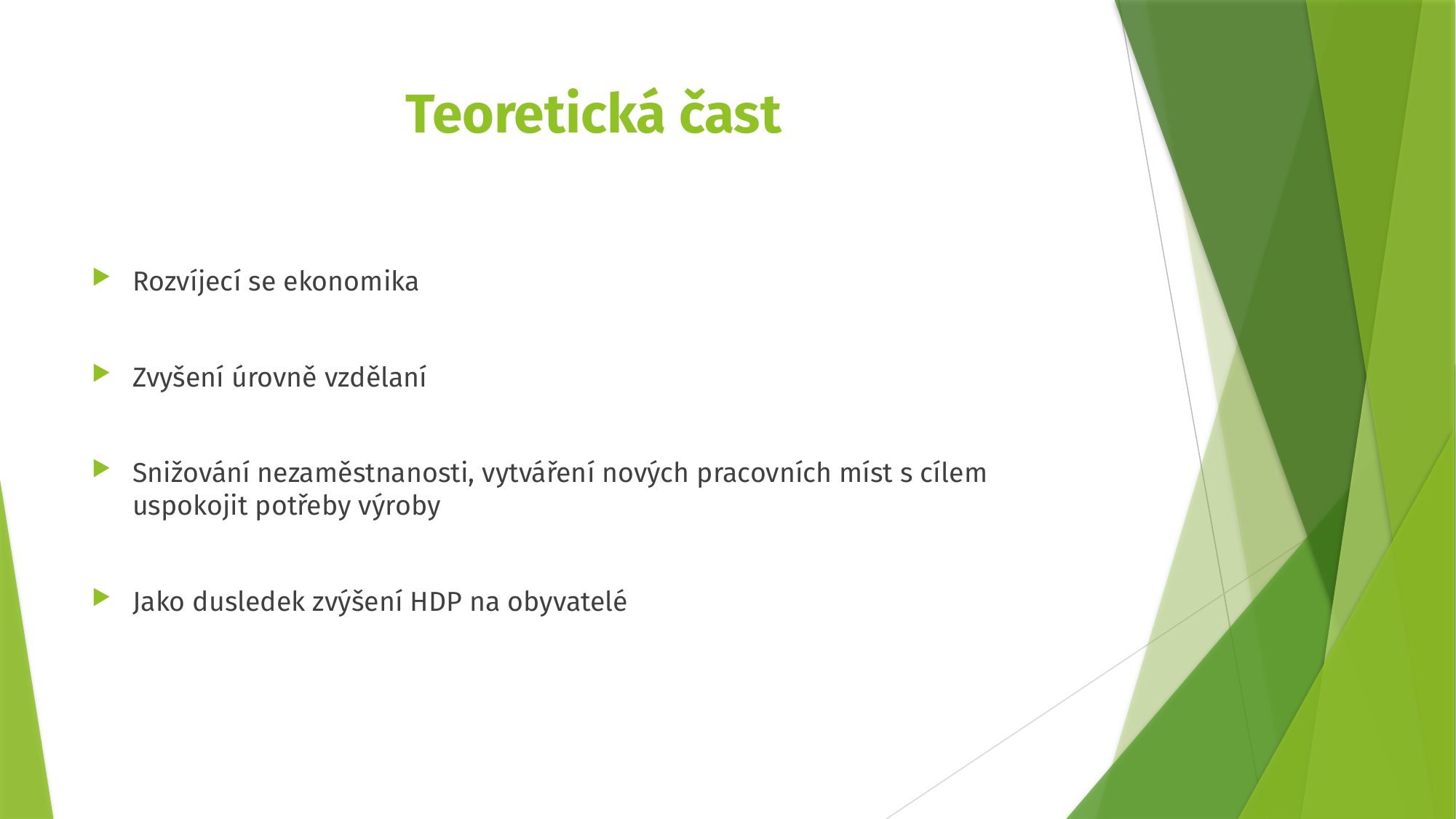

# Teoretická čast
Rozvíjecí se ekonomika

Zvyšení úrovně vzdělaní

Snižování nezaměstnanosti, vytváření nových pracovních míst s cílem uspokojit potřeby výroby

Jako dusledek zvýšení HDP na obyvatelé